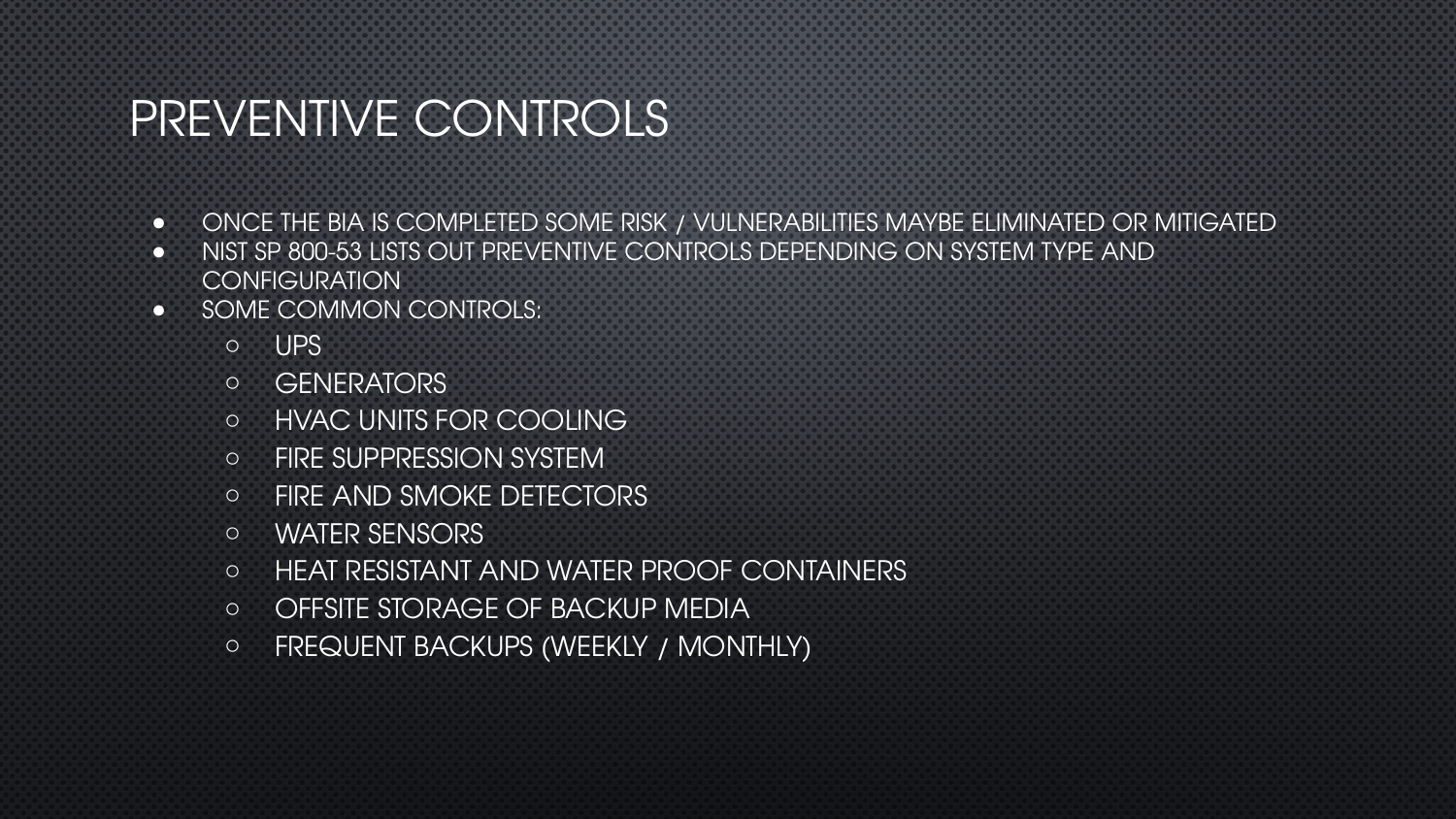

# Preventive Controls
Once the BIA is completed some risk / vulnerabilities maybe eliminated or mitigated
NIST SP 800-53 lists out preventive controls depending on system type and configuration
Some common controls:
UPS
Generators
HVAC Units for cooling
Fire Suppression System
Fire and smoke detectors
Water Sensors
Heat resistant and water proof containers
Offsite storage of backup media
Frequent backups (weekly / monthly)